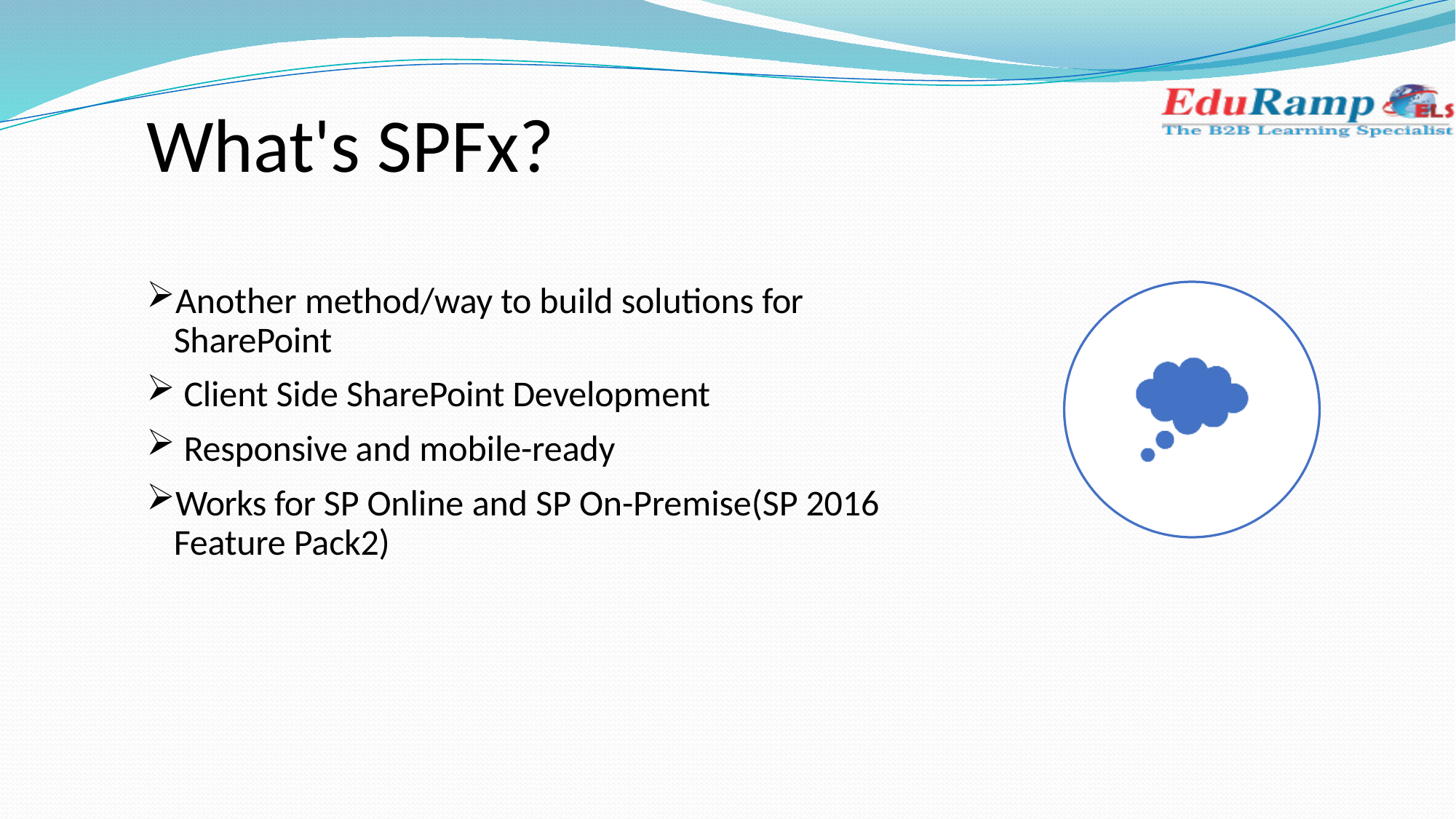

# What's SPFx?
Another method/way to build solutions for  SharePoint
Client Side SharePoint Development
Responsive and mobile-ready
Works for SP Online and SP On-Premise(SP 2016  Feature Pack2)